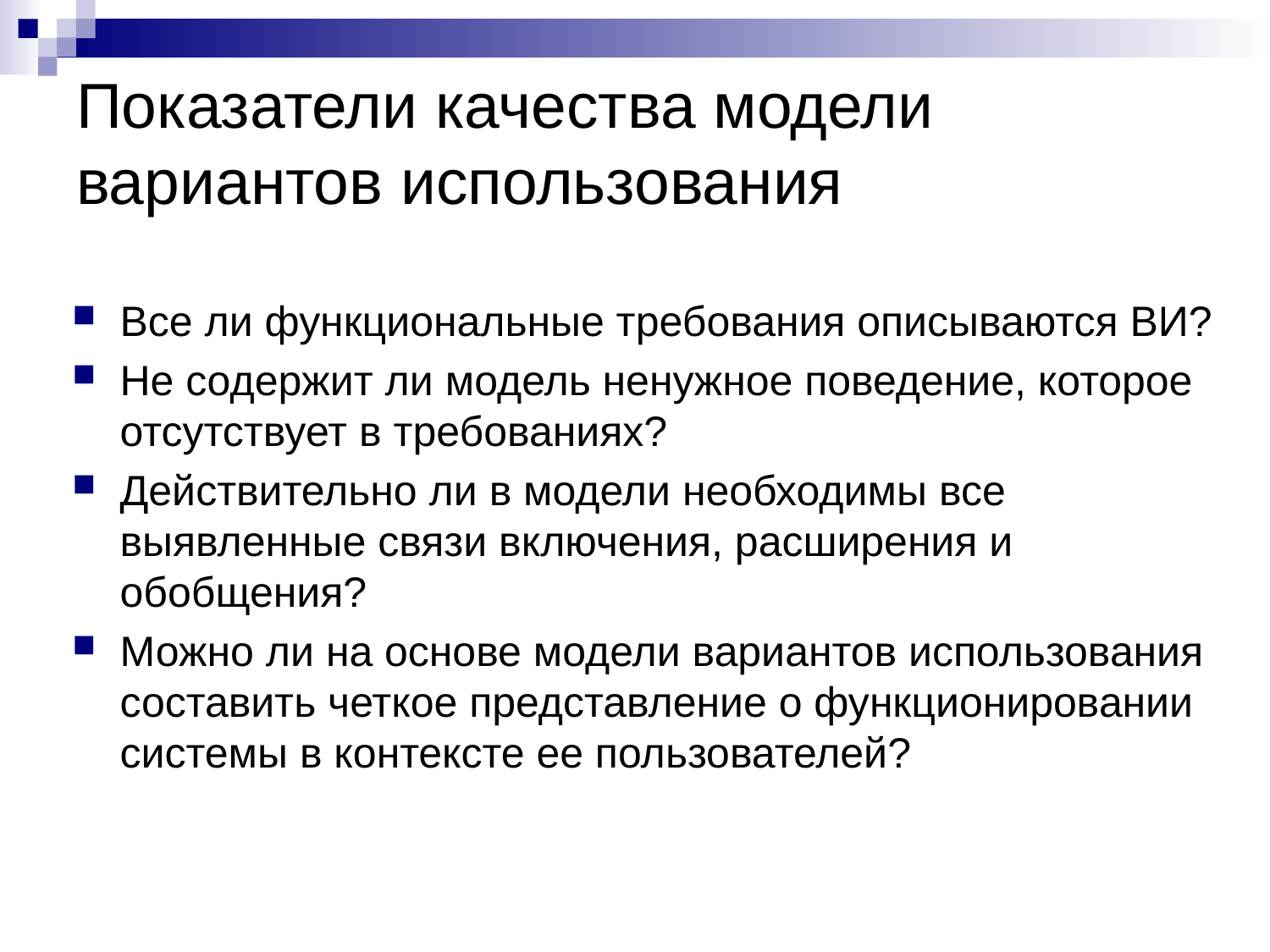

# Показатели качества модели вариантов использования
Все ли функциональные требования описываются ВИ?
Не содержит ли модель ненужное поведение, которое отсутствует в требованиях?
Действительно ли в модели необходимы все выявленные связи включения, расширения и обобщения?
Можно ли на основе модели вариантов использования составить четкое представление о функционировании системы в контексте ее пользователей?